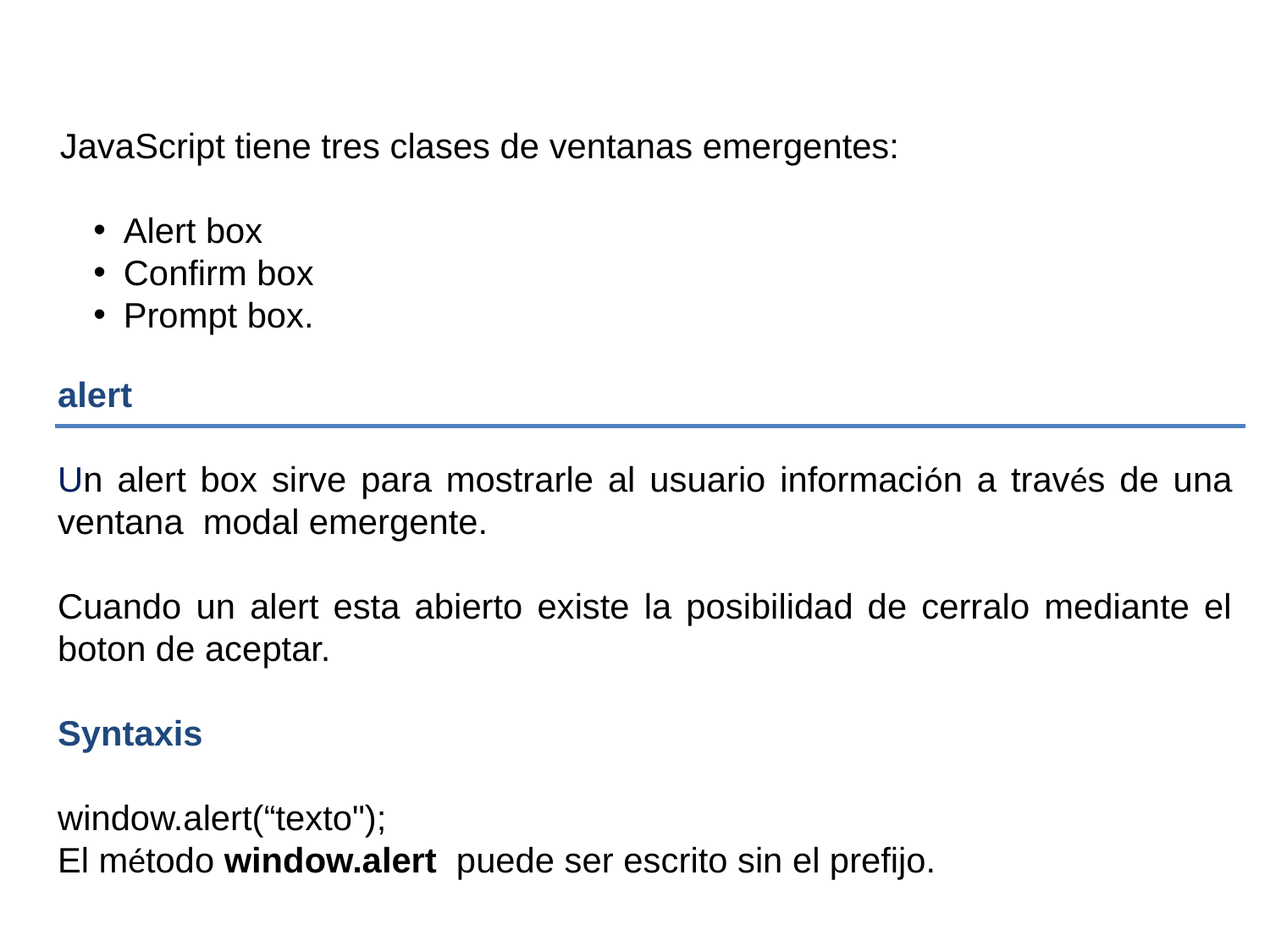

JavaScript tiene tres clases de ventanas emergentes:

Alert box
Confirm box
Prompt box.
alert

Un alert box sirve para mostrarle al usuario información a través de una ventana  modal emergente.

Cuando un alert esta abierto existe la posibilidad de cerralo mediante el boton de aceptar.

Syntaxis

window.alert(“texto");
El método window.alert  puede ser escrito sin el prefijo.